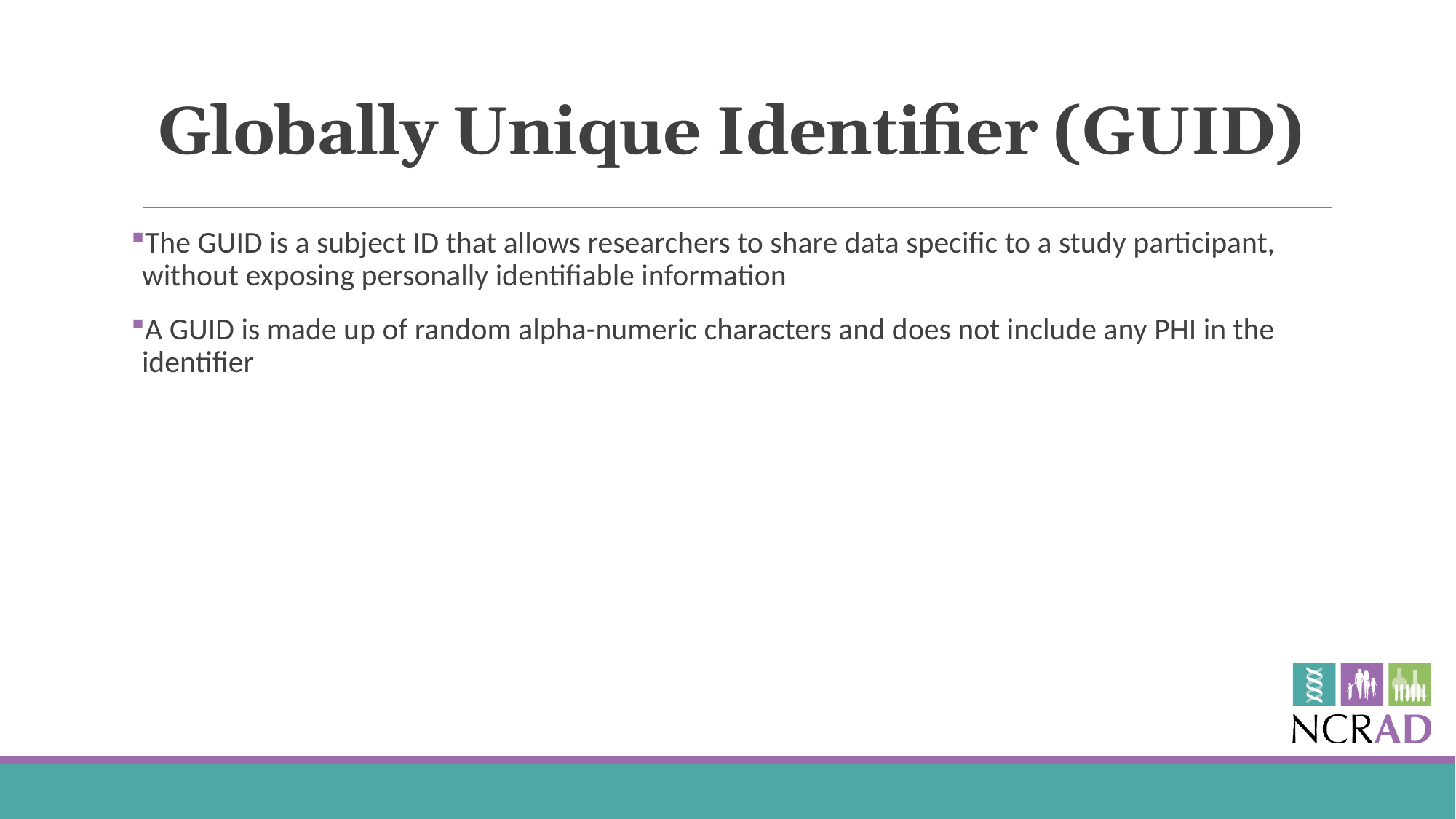

# Globally Unique Identifier (GUID)
The GUID is a subject ID that allows researchers to share data specific to a study participant, without exposing personally identifiable information
A GUID is made up of random alpha-numeric characters and does not include any PHI in the identifier